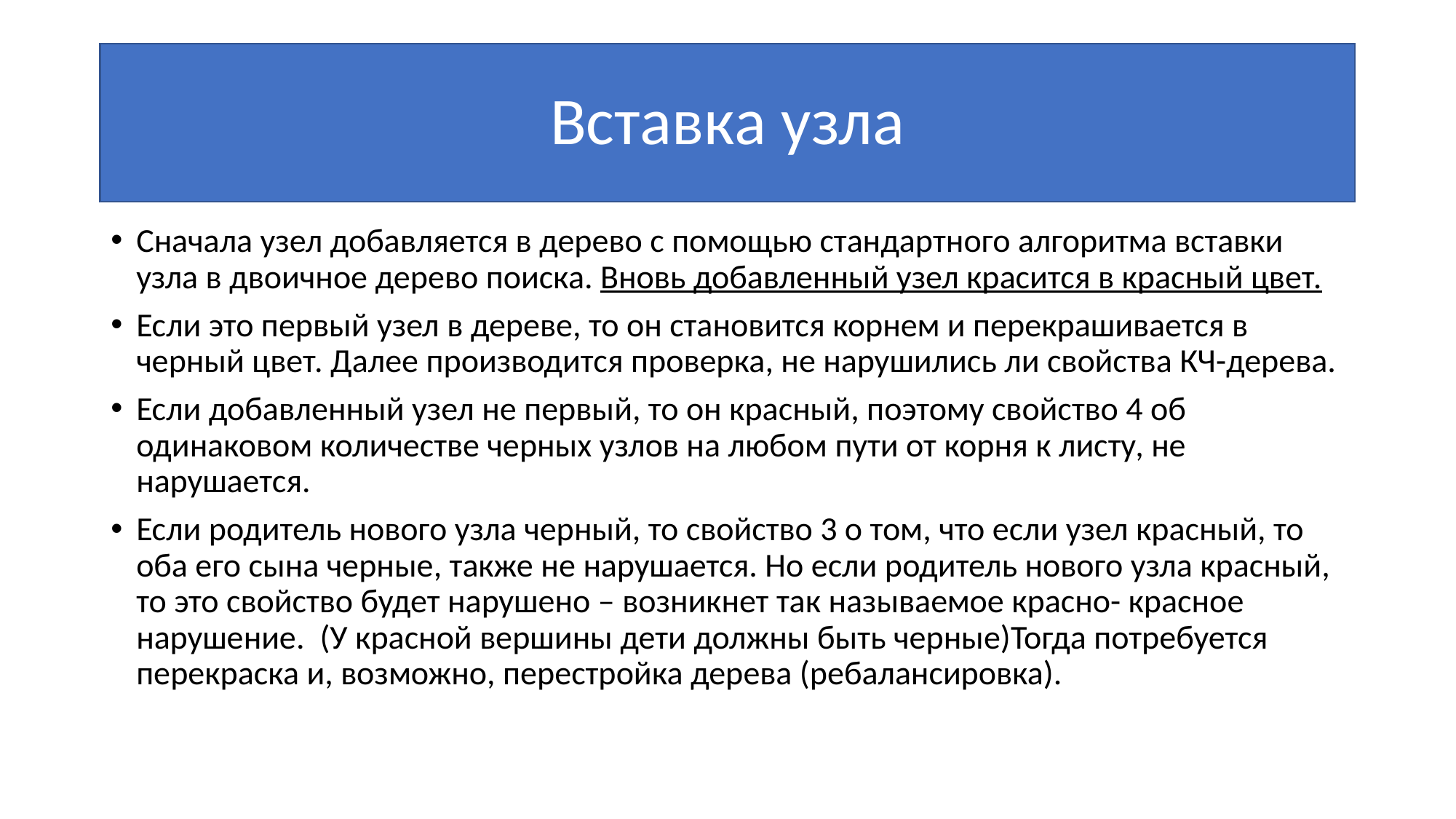

# Вставка узла
Сначала узел добавляется в дерево с помощью стандартного алгоритма вставки узла в двоичное дерево поиска. Вновь добавленный узел красится в красный цвет.
Если это первый узел в дереве, то он становится корнем и перекрашивается в черный цвет. Далее производится проверка, не нарушились ли свойства КЧ-дерева.
Если добавленный узел не первый, то он красный, поэтому свойство 4 об одинаковом количестве черных узлов на любом пути от корня к листу, не нарушается.
Если родитель нового узла черный, то свойство 3 о том, что если узел красный, то оба его сына черные, также не нарушается. Но если родитель нового узла красный, то это свойство будет нарушено – возникнет так называемое красно- красное нарушение.  (У красной вершины дети должны быть черные)Тогда потребуется перекраска и, возможно, перестройка дерева (ребалансировка).